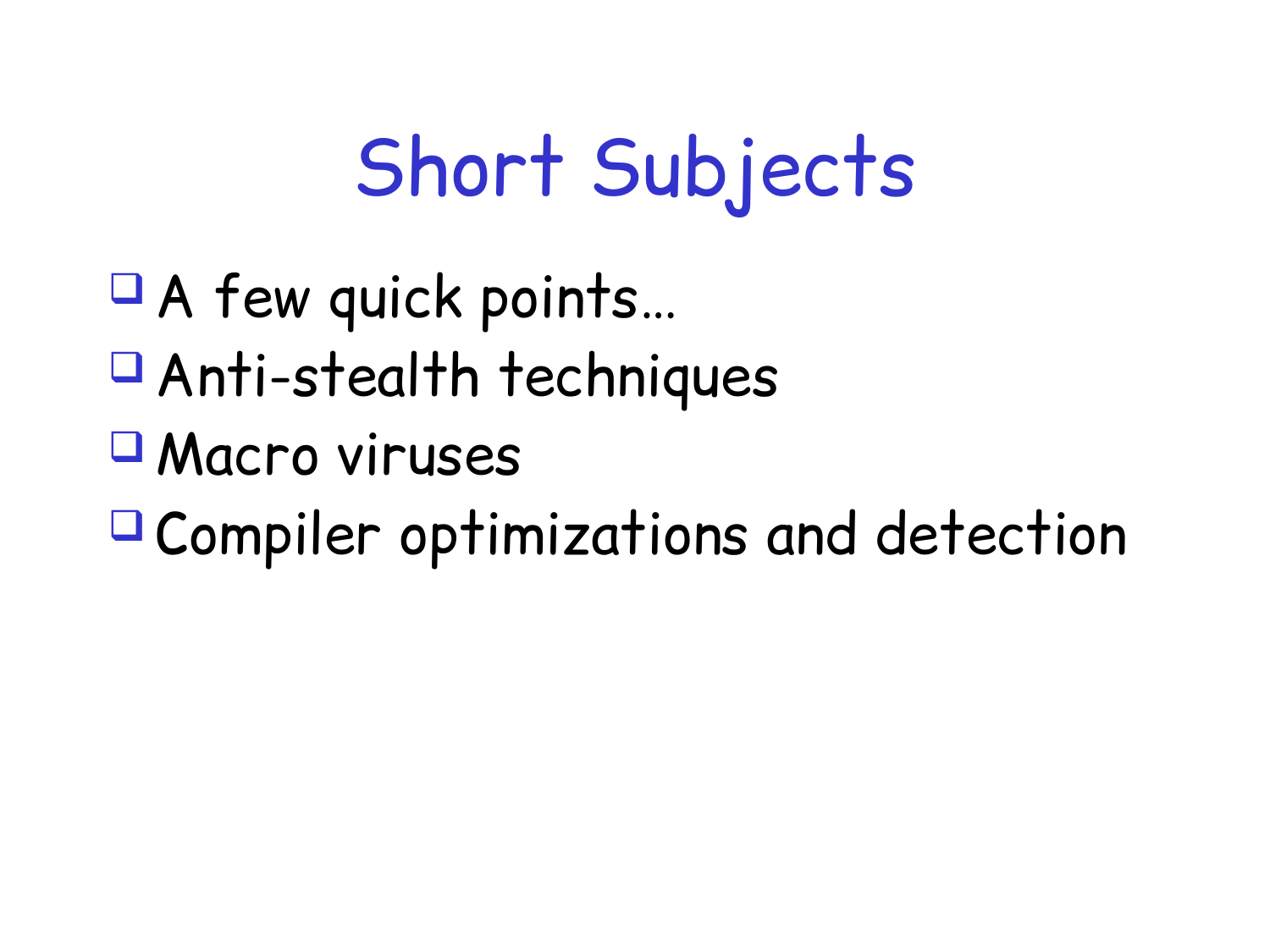

# Short Subjects
A few quick points…
Anti-stealth techniques
Macro viruses
Compiler optimizations and detection